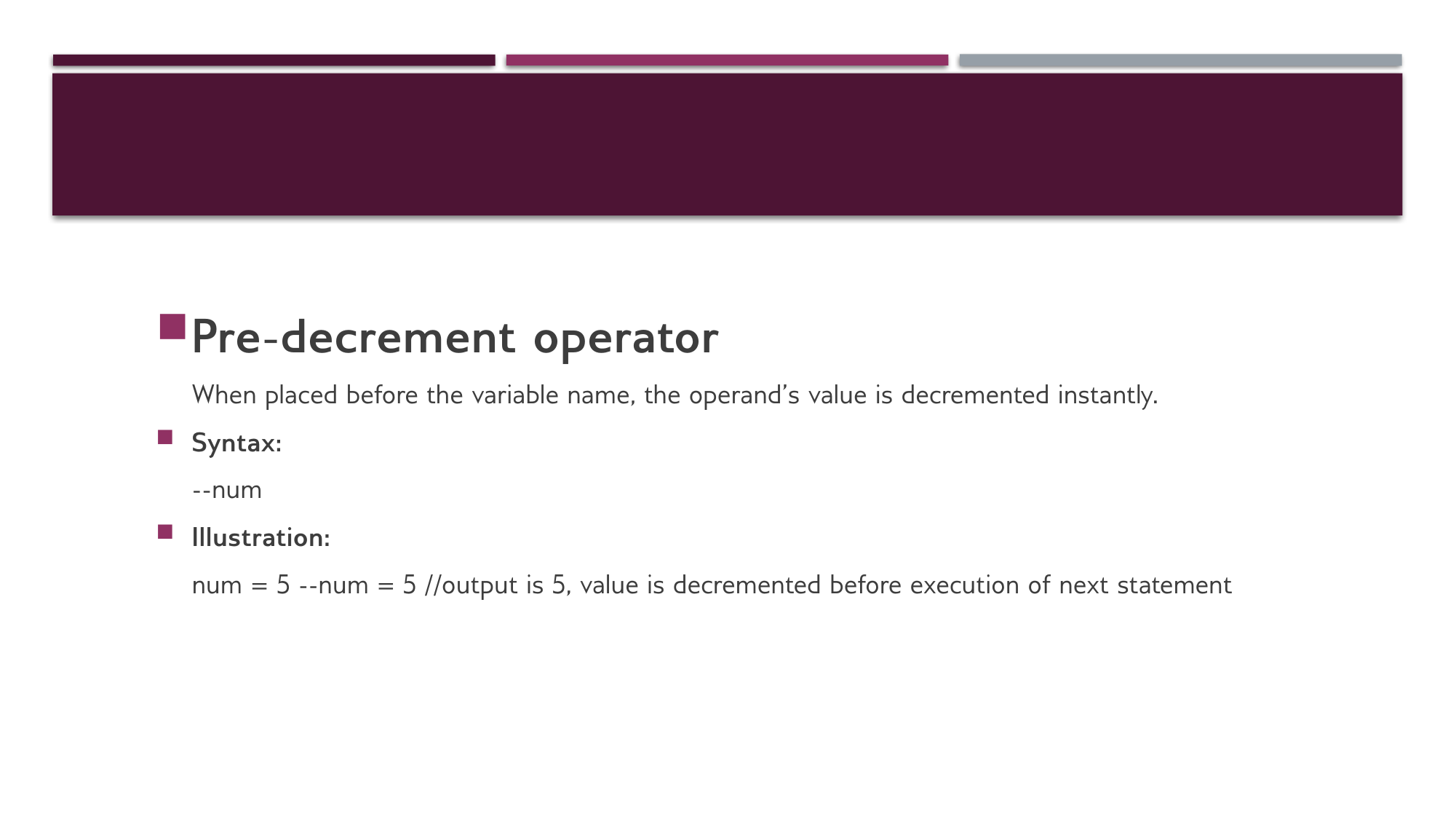

Pre-decrement operator
	When placed before the variable name, the operand’s value is decremented instantly.
Syntax:
	--num
Illustration:
	num = 5 --num = 5 //output is 5, value is decremented before execution of next statement